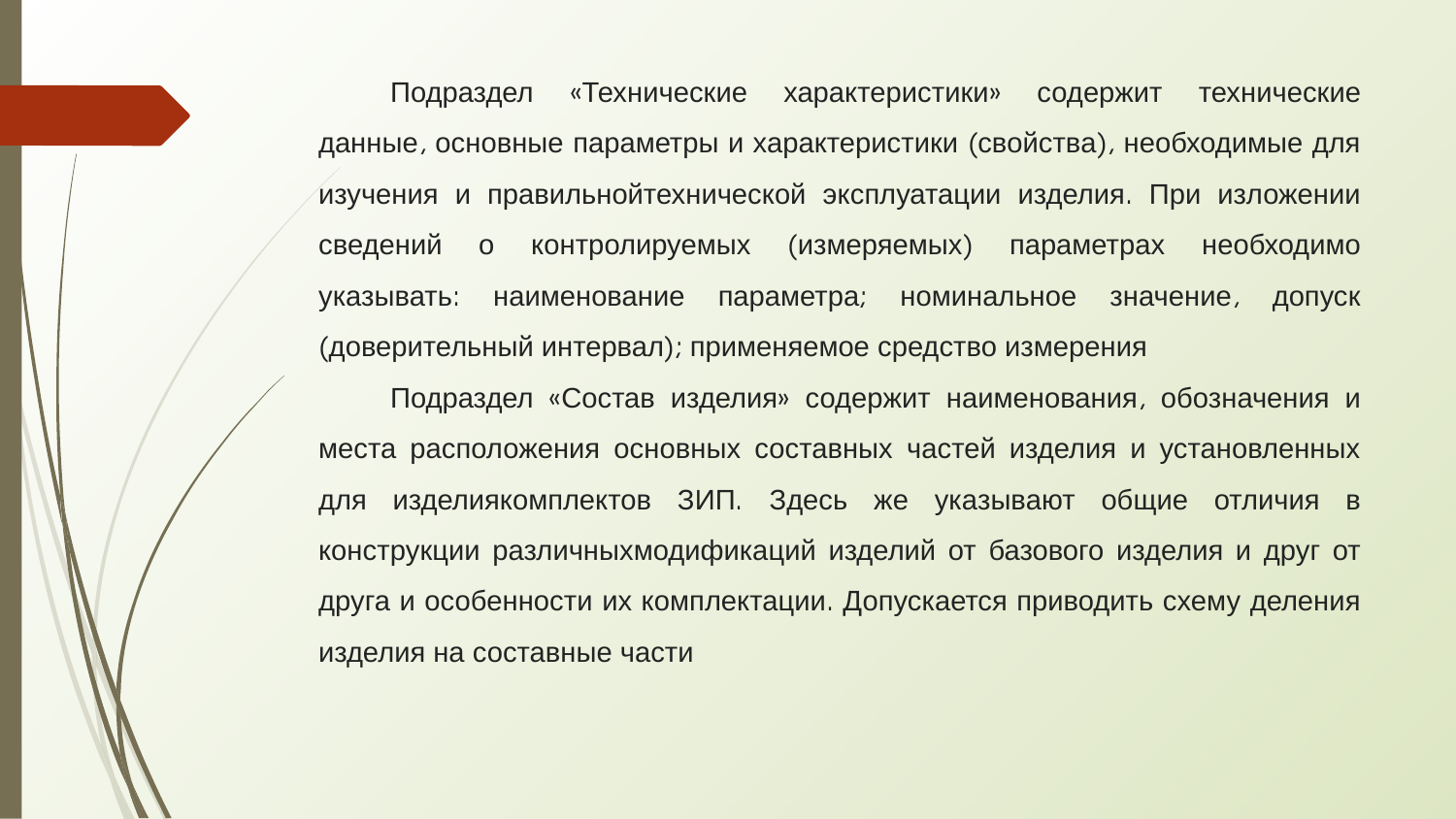

Подраздел «Технические характеристики» содержит технические данные, основные параметры и характеристики (свойства), необходимые для изучения и правильнойтехнической эксплуатации изделия. При изложении сведений о контролируемых (измеряемых) параметрах необходимо указывать: наименование параметра; номинальное значение, допуск (доверительный интервал); применяемое средство измерения
Подраздел «Состав изделия» содержит наименования, обозначения и места расположения основных составных частей изделия и установленных для изделиякомплектов ЗИП. Здесь же указывают общие отличия в конструкции различныхмодификаций изделий от базового изделия и друг от друга и особенности их комплектации. Допускается приводить схему деления изделия на составные части